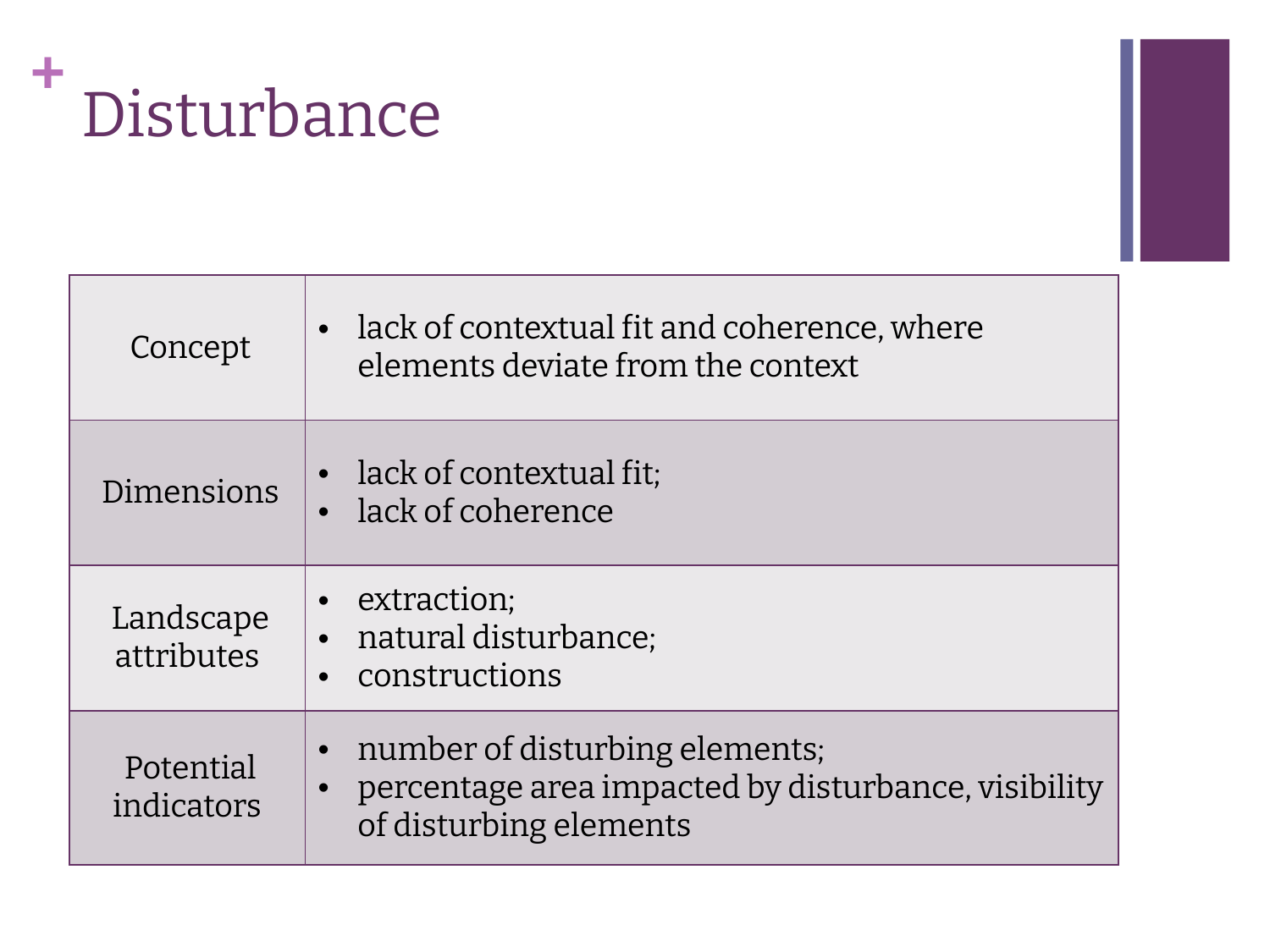

# Disturbance

| Concept | lack of contextual fit and coherence, where elements deviate from the context |
| --- | --- |
| Dimensions | lack of contextual fit; lack of coherence |
| Landscape attributes | extraction; natural disturbance; constructions |
| Potential indicators | number of disturbing elements; percentage area impacted by disturbance, visibility of disturbing elements |